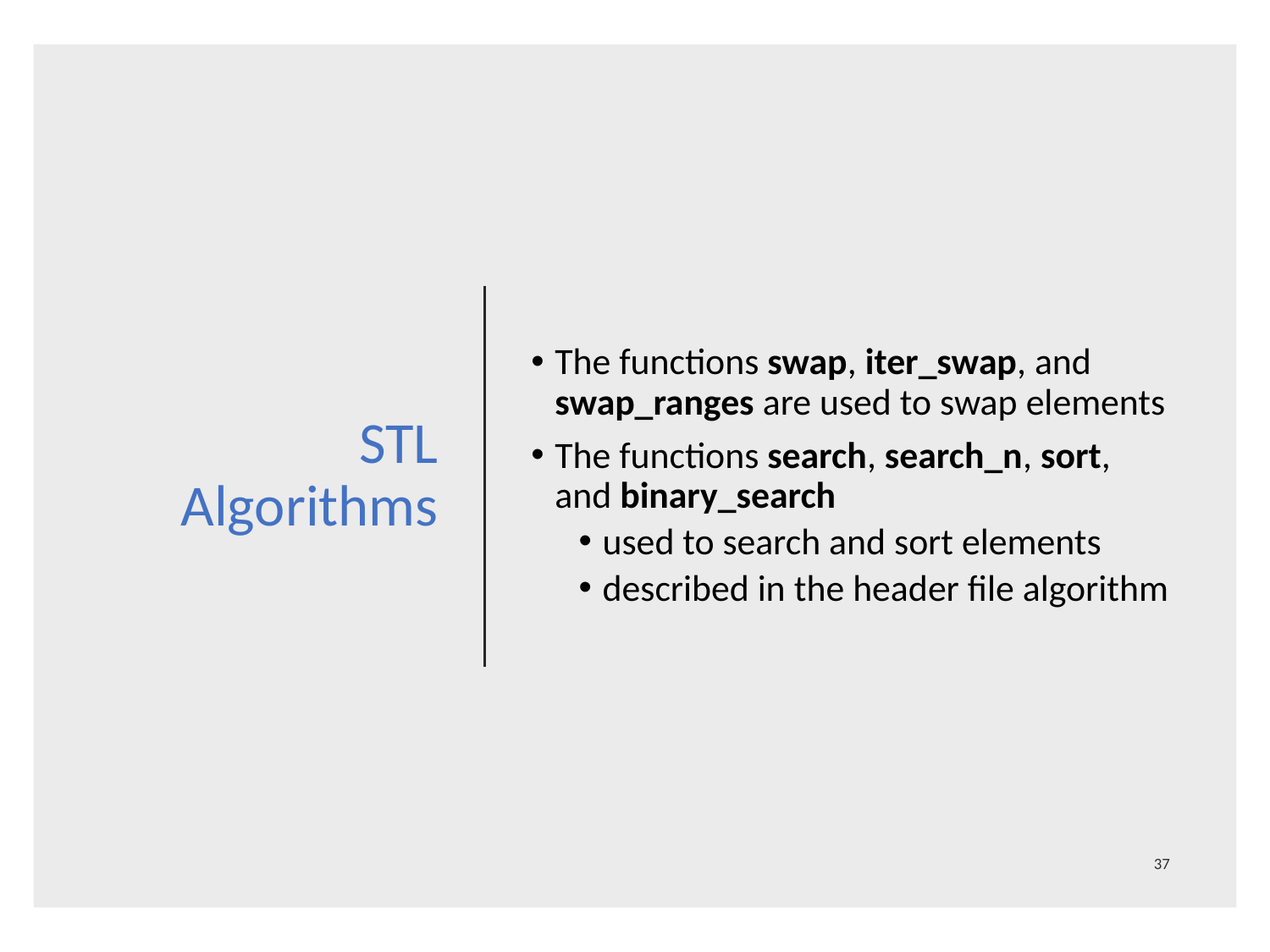

# STL Algorithms
The functions swap, iter_swap, and swap_ranges are used to swap elements
The functions search, search_n, sort, and binary_search
used to search and sort elements
described in the header file algorithm
37